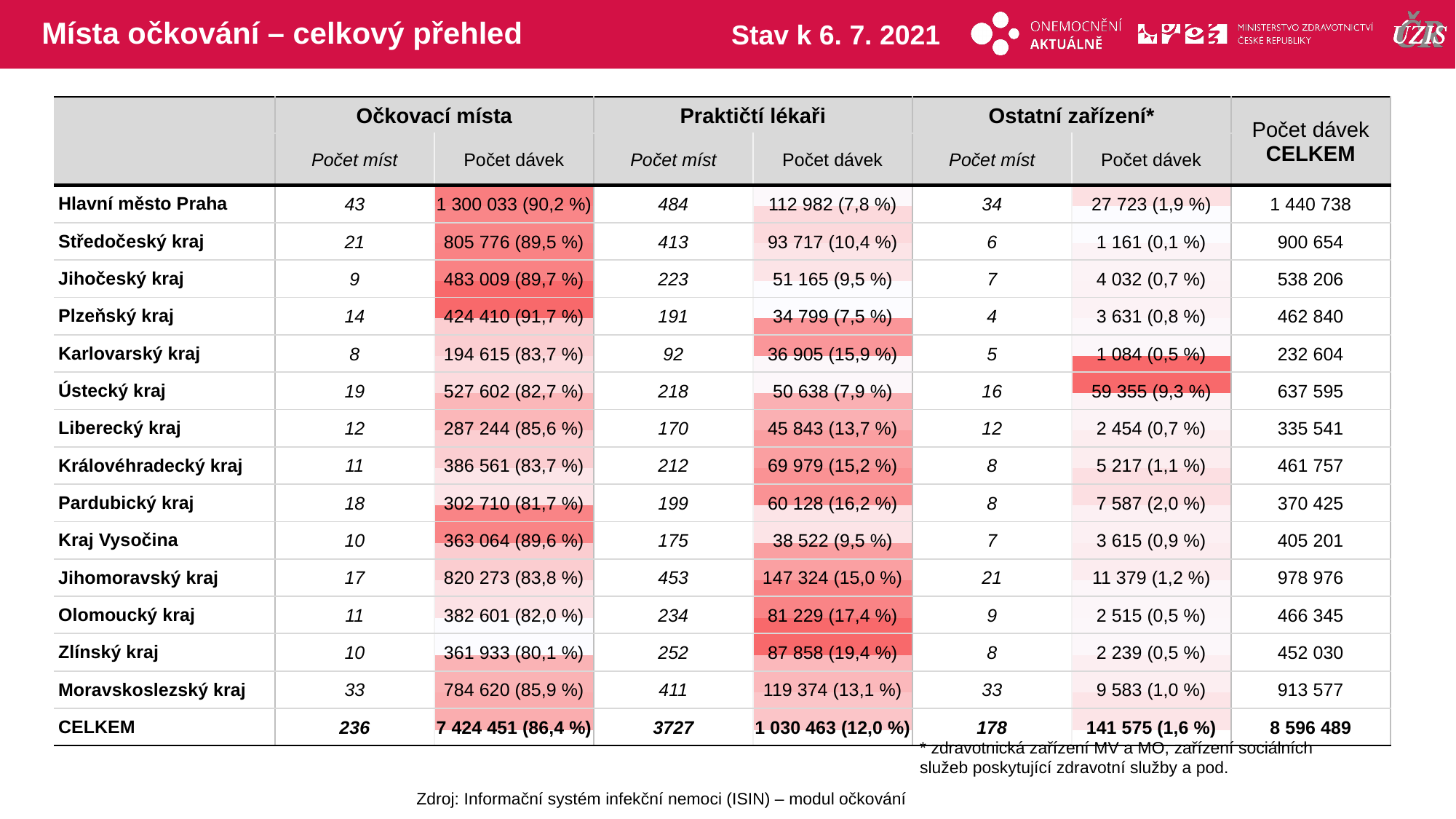

# Místa očkování – celkový přehled
Stav k 6. 7. 2021
|  | Očkovací místa |  | Praktičtí lékaři |  | Ostatní zařízení\* |  | Počet dávek CELKEM |
| --- | --- | --- | --- | --- | --- | --- | --- |
|  | Počet míst | Počet dávek | Počet míst | Počet dávek | Počet míst | Počet dávek |  |
| Hlavní město Praha | 43 | 1 300 033 (90,2 %) | 484 | 112 982 (7,8 %) | 34 | 27 723 (1,9 %) | 1 440 738 |
| Středočeský kraj | 21 | 805 776 (89,5 %) | 413 | 93 717 (10,4 %) | 6 | 1 161 (0,1 %) | 900 654 |
| Jihočeský kraj | 9 | 483 009 (89,7 %) | 223 | 51 165 (9,5 %) | 7 | 4 032 (0,7 %) | 538 206 |
| Plzeňský kraj | 14 | 424 410 (91,7 %) | 191 | 34 799 (7,5 %) | 4 | 3 631 (0,8 %) | 462 840 |
| Karlovarský kraj | 8 | 194 615 (83,7 %) | 92 | 36 905 (15,9 %) | 5 | 1 084 (0,5 %) | 232 604 |
| Ústecký kraj | 19 | 527 602 (82,7 %) | 218 | 50 638 (7,9 %) | 16 | 59 355 (9,3 %) | 637 595 |
| Liberecký kraj | 12 | 287 244 (85,6 %) | 170 | 45 843 (13,7 %) | 12 | 2 454 (0,7 %) | 335 541 |
| Královéhradecký kraj | 11 | 386 561 (83,7 %) | 212 | 69 979 (15,2 %) | 8 | 5 217 (1,1 %) | 461 757 |
| Pardubický kraj | 18 | 302 710 (81,7 %) | 199 | 60 128 (16,2 %) | 8 | 7 587 (2,0 %) | 370 425 |
| Kraj Vysočina | 10 | 363 064 (89,6 %) | 175 | 38 522 (9,5 %) | 7 | 3 615 (0,9 %) | 405 201 |
| Jihomoravský kraj | 17 | 820 273 (83,8 %) | 453 | 147 324 (15,0 %) | 21 | 11 379 (1,2 %) | 978 976 |
| Olomoucký kraj | 11 | 382 601 (82,0 %) | 234 | 81 229 (17,4 %) | 9 | 2 515 (0,5 %) | 466 345 |
| Zlínský kraj | 10 | 361 933 (80,1 %) | 252 | 87 858 (19,4 %) | 8 | 2 239 (0,5 %) | 452 030 |
| Moravskoslezský kraj | 33 | 784 620 (85,9 %) | 411 | 119 374 (13,1 %) | 33 | 9 583 (1,0 %) | 913 577 |
| CELKEM | 236 | 7 424 451 (86,4 %) | 3727 | 1 030 463 (12,0 %) | 178 | 141 575 (1,6 %) | 8 596 489 |
|  |  |  |  |  |  |
| --- | --- | --- | --- | --- | --- |
|  |  |  |  |  |  |
|  |  |  |  |  |  |
|  |  |  |  |  |  |
|  |  |  |  |  |  |
|  |  |  |  |  |  |
|  |  |  |  |  |  |
|  |  |  |  |  |  |
|  |  |  |  |  |  |
|  |  |  |  |  |  |
|  |  |  |  |  |  |
|  |  |  |  |  |  |
|  |  |  |  |  |  |
|  |  |  |  |  |  |
|  |  |  |  |  |  |
* zdravotnická zařízení MV a MO, zařízení sociálních služeb poskytující zdravotní služby a pod.
Zdroj: Informační systém infekční nemoci (ISIN) – modul očkování